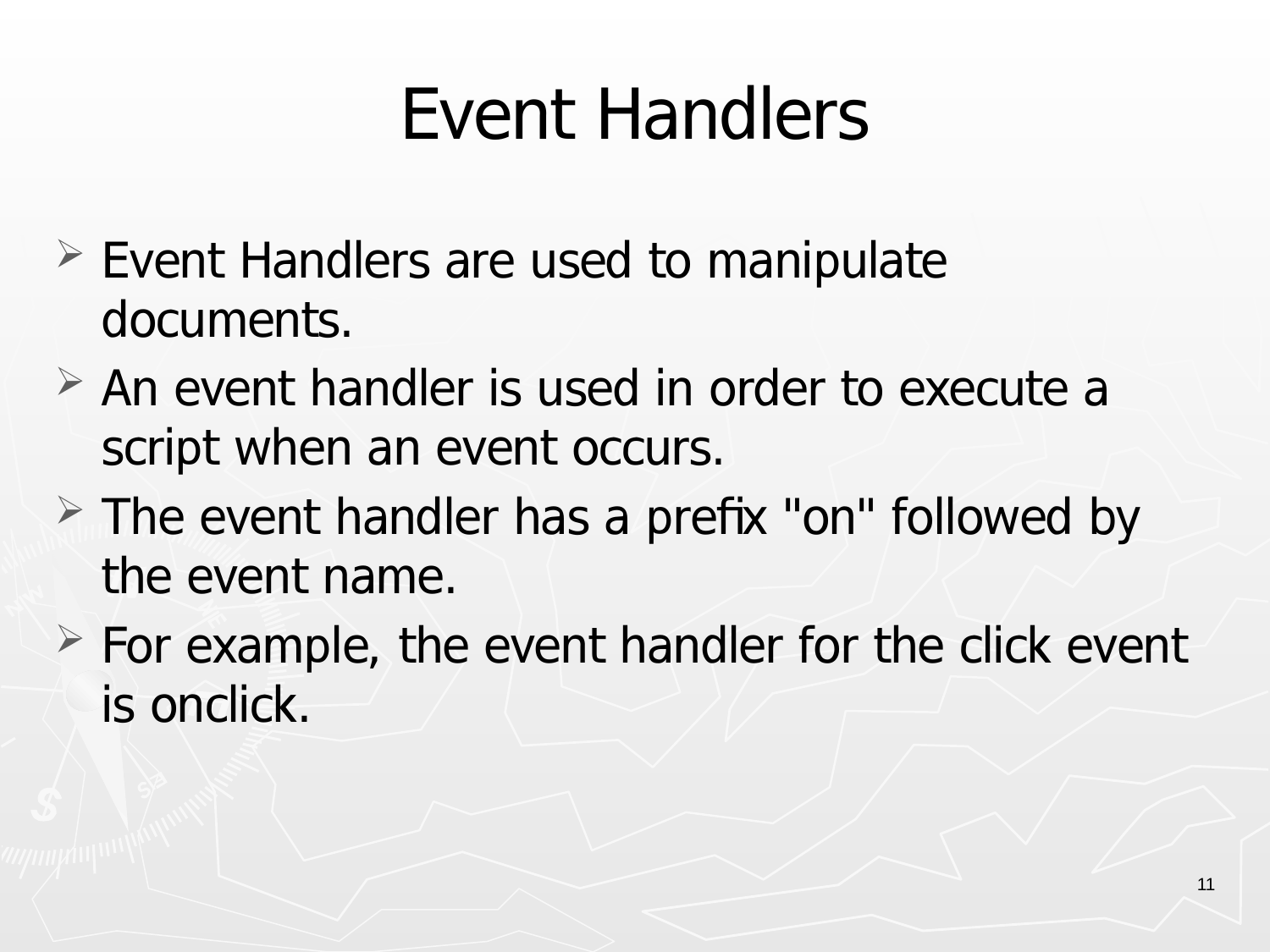

# Event Handlers
Event Handlers are used to manipulate documents.
An event handler is used in order to execute a script when an event occurs.
The event handler has a prefix "on" followed by the event name.
For example, the event handler for the click event is onclick.
11